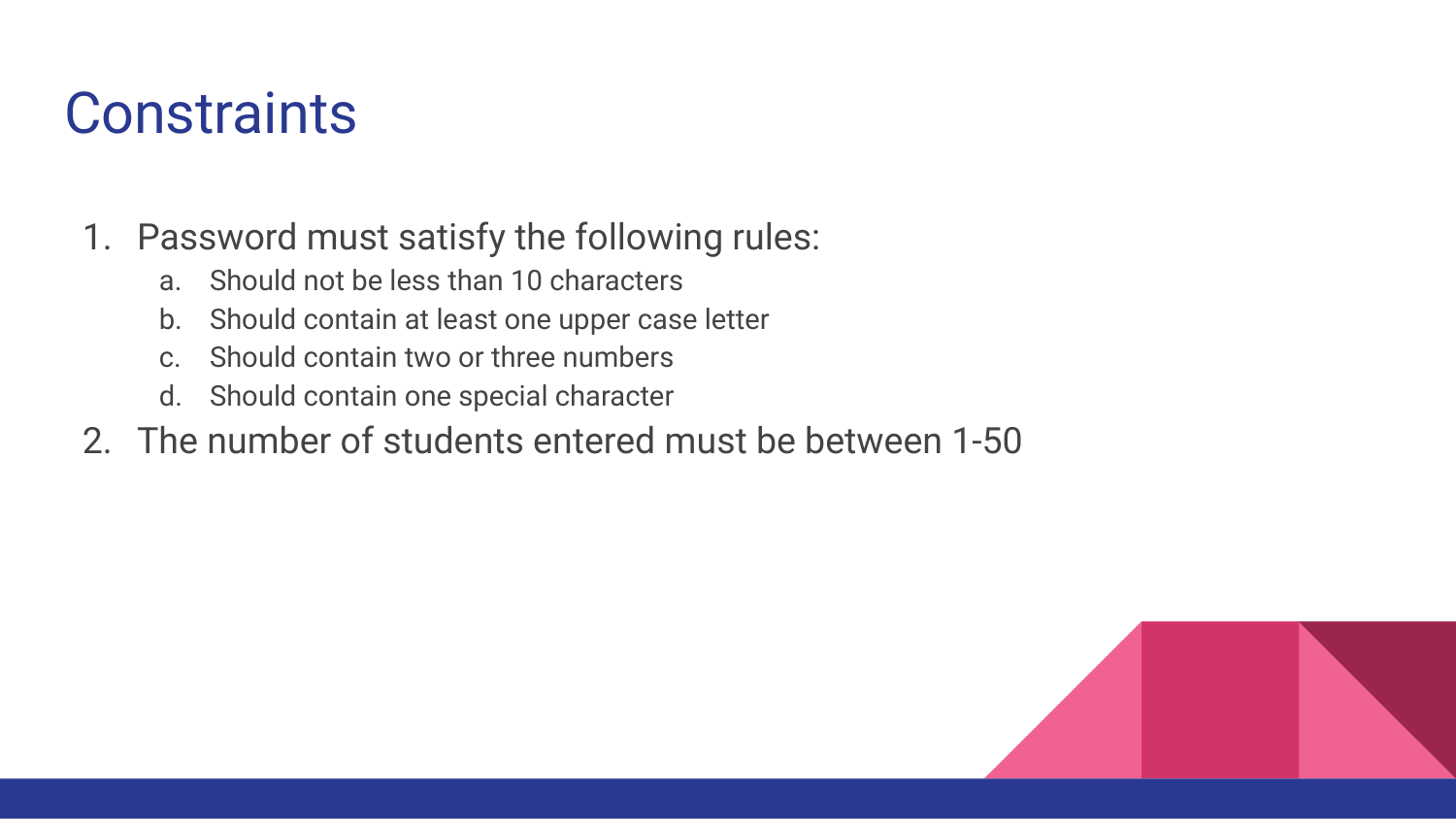

# Constraints
Password must satisfy the following rules:
Should not be less than 10 characters
Should contain at least one upper case letter
Should contain two or three numbers
Should contain one special character
The number of students entered must be between 1-50